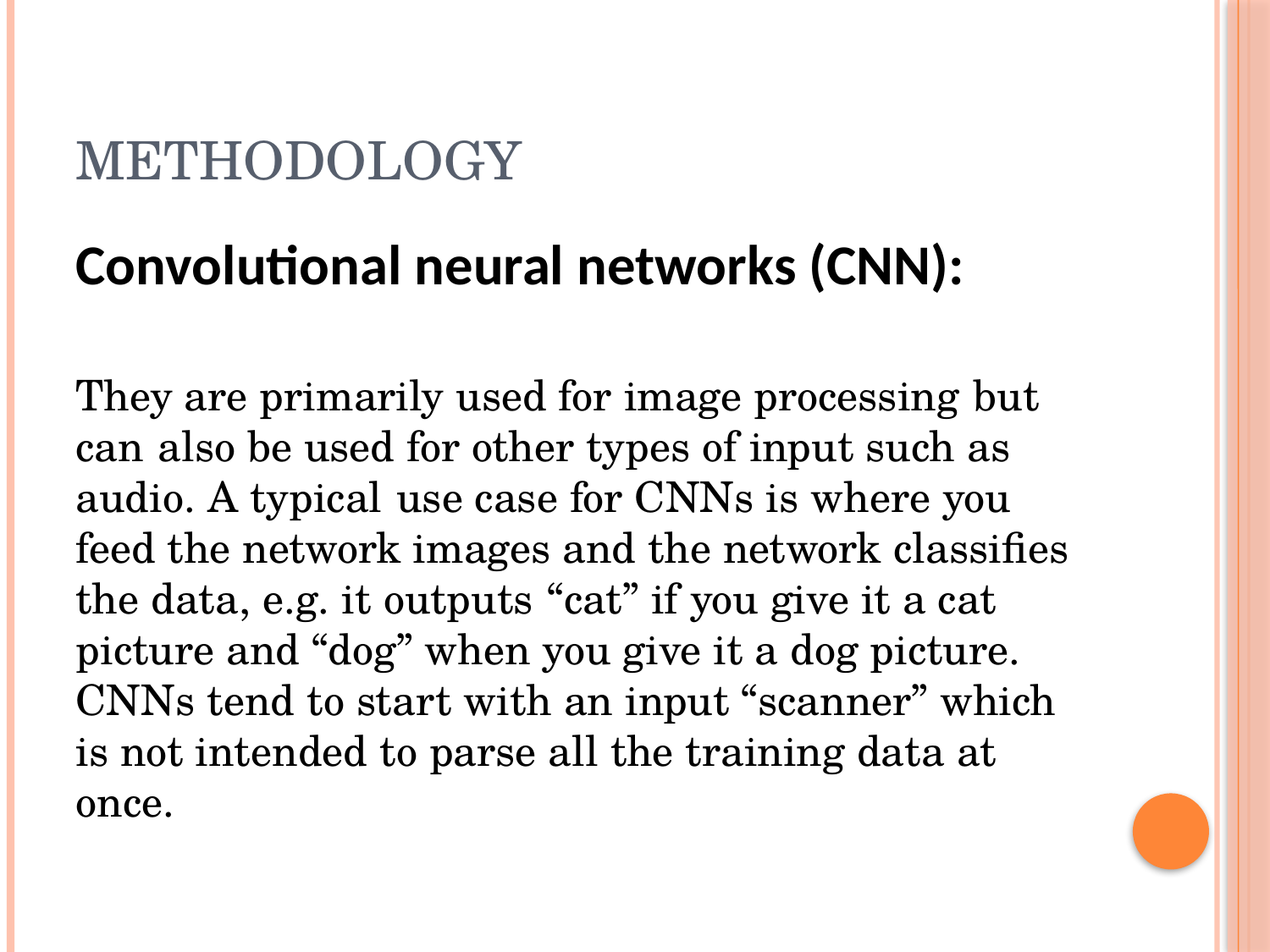

# METHODOLOGY
Convolutional neural networks (CNN):

They are primarily used for image processing but can also be used for other types of input such as audio. A typical use case for CNNs is where you feed the network images and the network classifies the data, e.g. it outputs “cat” if you give it a cat picture and “dog” when you give it a dog picture. CNNs tend to start with an input “scanner” which is not intended to parse all the training data at once.